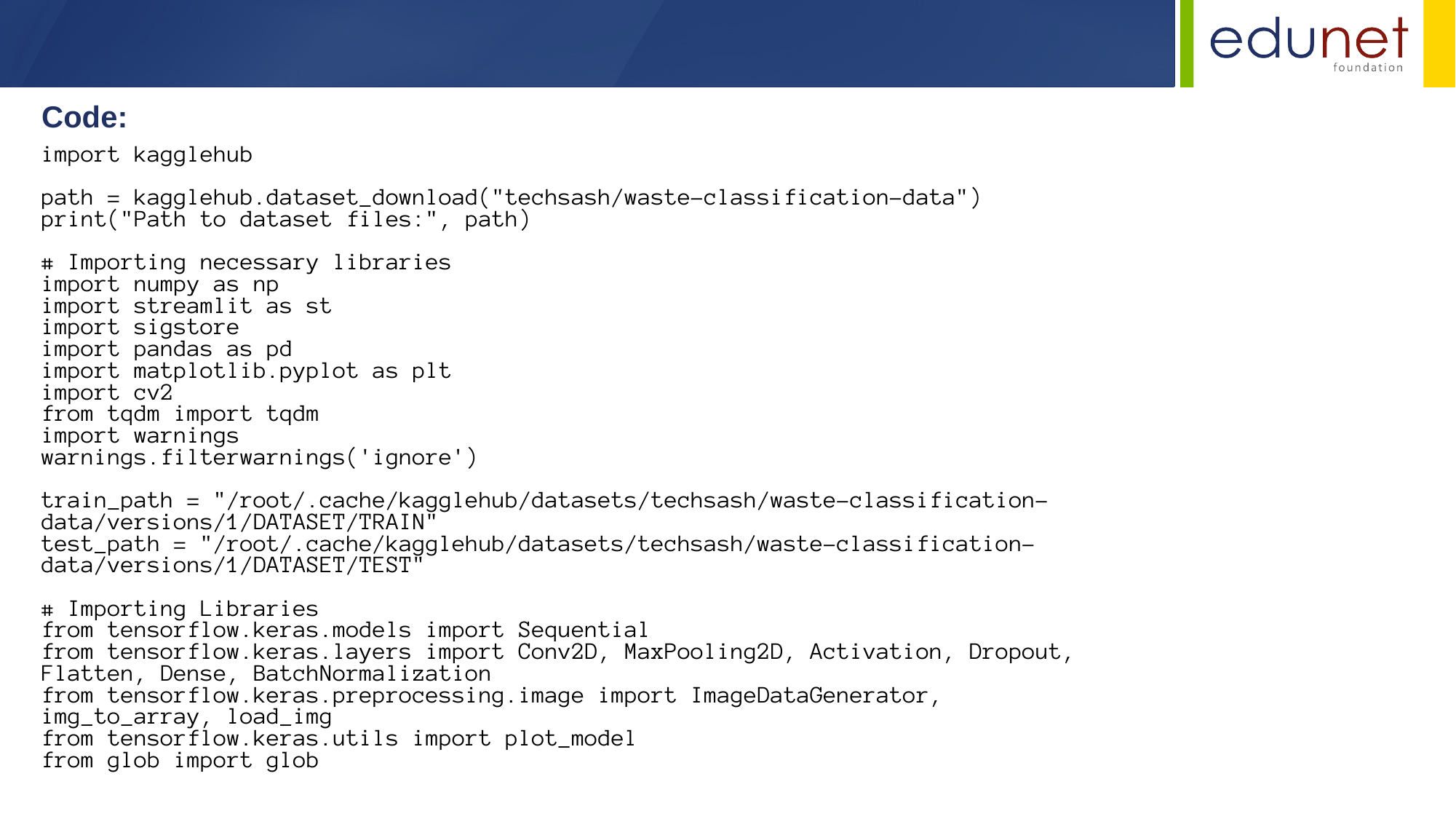

Code:
import kagglehub
path = kagglehub.dataset_download("techsash/waste-classification-data")
print("Path to dataset files:", path)
# Importing necessary libraries
import numpy as np
import streamlit as st
import sigstore
import pandas as pd
import matplotlib.pyplot as plt
import cv2
from tqdm import tqdm
import warnings
warnings.filterwarnings('ignore')
train_path = "/root/.cache/kagglehub/datasets/techsash/waste-classification-data/versions/1/DATASET/TRAIN"
test_path = "/root/.cache/kagglehub/datasets/techsash/waste-classification-data/versions/1/DATASET/TEST"
# Importing Libraries
from tensorflow.keras.models import Sequential
from tensorflow.keras.layers import Conv2D, MaxPooling2D, Activation, Dropout, Flatten, Dense, BatchNormalization
from tensorflow.keras.preprocessing.image import ImageDataGenerator, img_to_array, load_img
from tensorflow.keras.utils import plot_model
from glob import glob